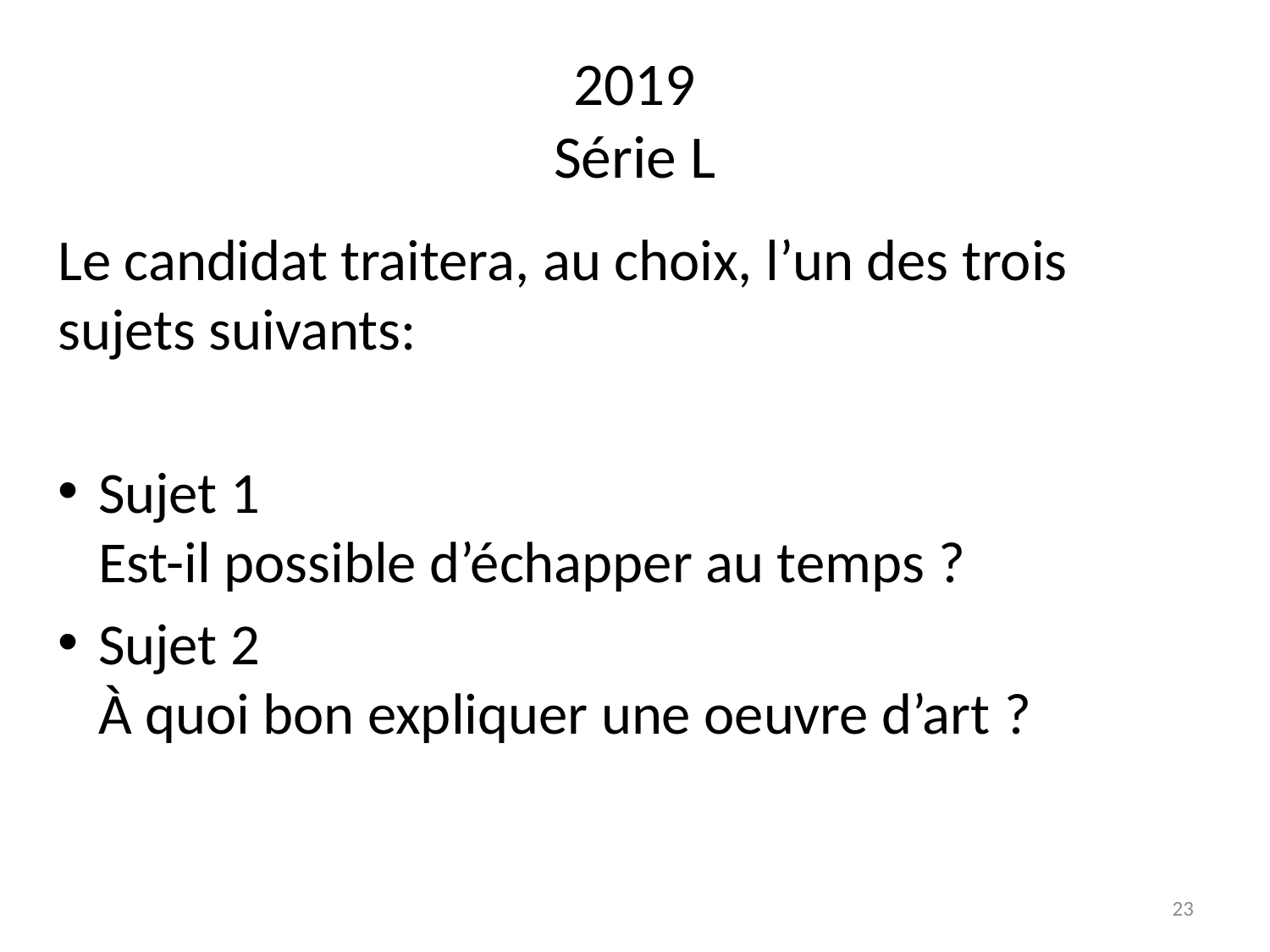

# 2019 Série L
Le candidat traitera, au choix, l’un des trois sujets suivants:

Sujet 1
Est-il possible d’échapper au temps ?
Sujet 2
À quoi bon expliquer une oeuvre d’art ?
23